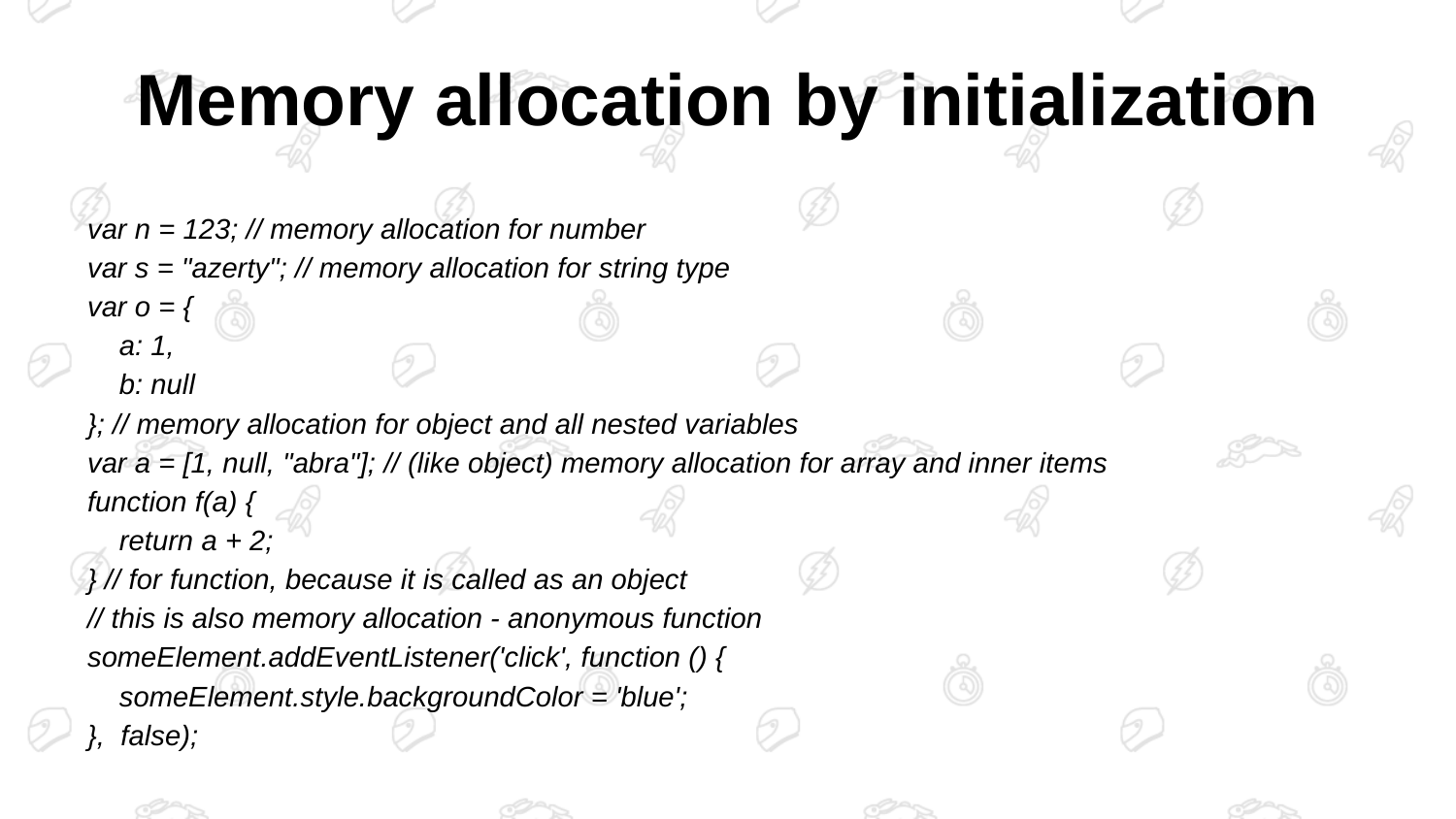

# Memory allocation by initialization
var n = 123; // memory allocation for number
var s = "azerty"; // memory allocation for string type
var o = {
    a: 1,
    b: null
}; // memory allocation for object and all nested variables
var a = [1, null, "abra"]; // (like object) memory allocation for array and inner items
function f(a) {
    return a + 2;
} // for function, because it is called as an object
// this is also memory allocation - anonymous function
someElement.addEventListener('click', function () {
    someElement.style.backgroundColor = 'blue';
},  false);